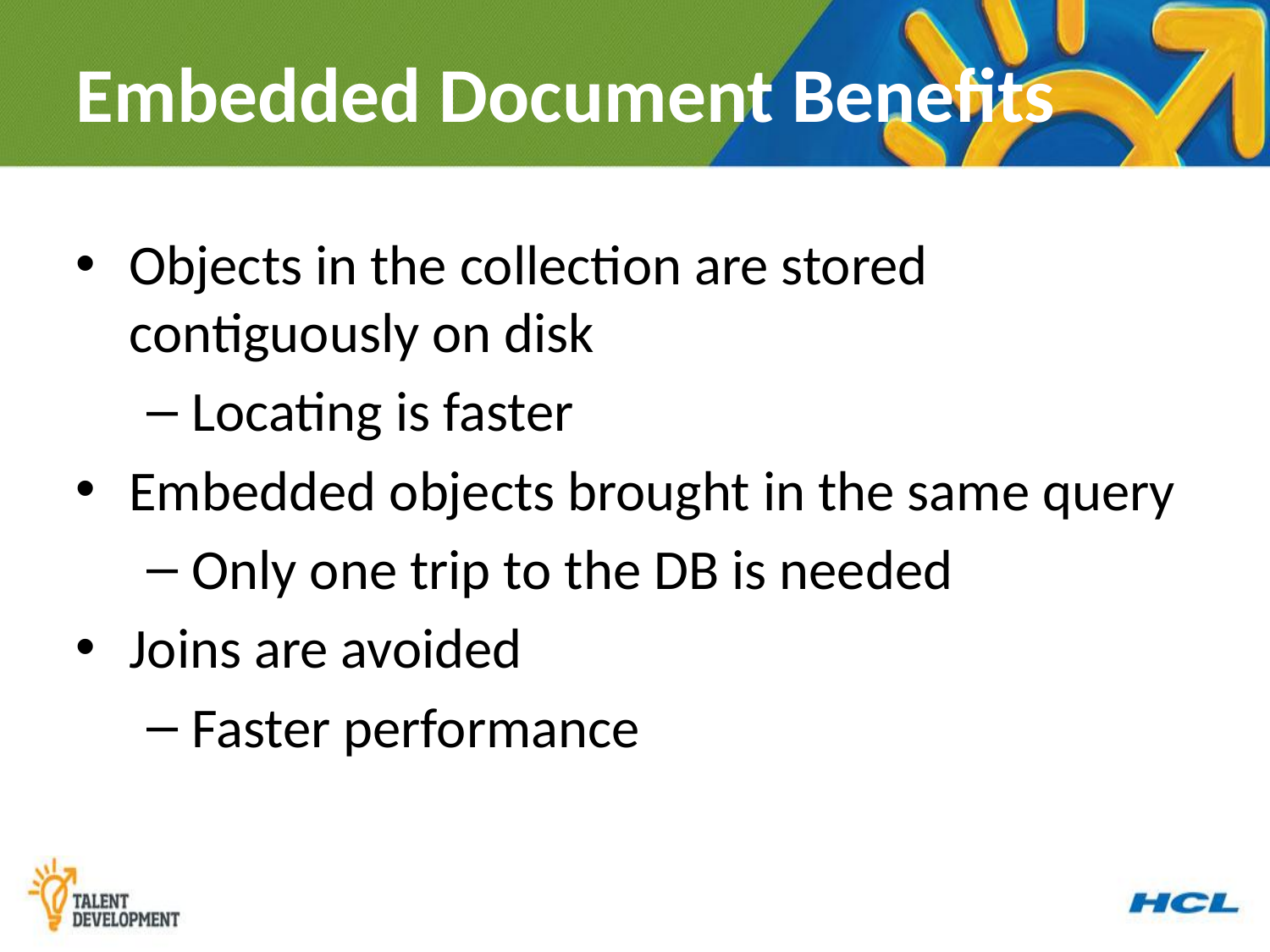

# Embedded Document Benefits
Objects in the collection are stored contiguously on disk
Locating is faster
Embedded objects brought in the same query
Only one trip to the DB is needed
Joins are avoided
Faster performance